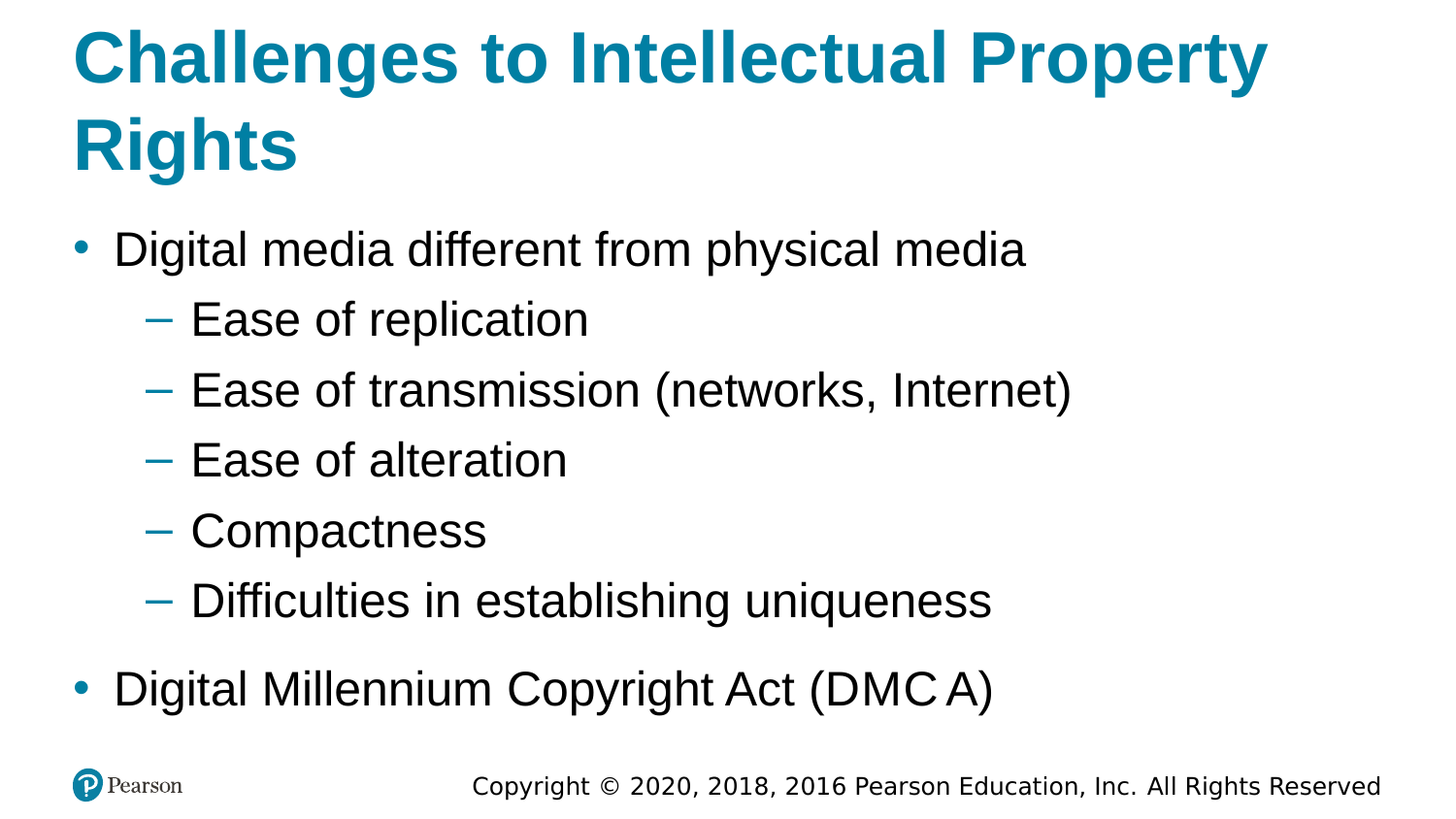

# Challenges to Intellectual Property Rights
Digital media different from physical media
Ease of replication
Ease of transmission (networks, Internet)
Ease of alteration
Compactness
Difficulties in establishing uniqueness
Digital Millennium Copyright Act (D M C A)